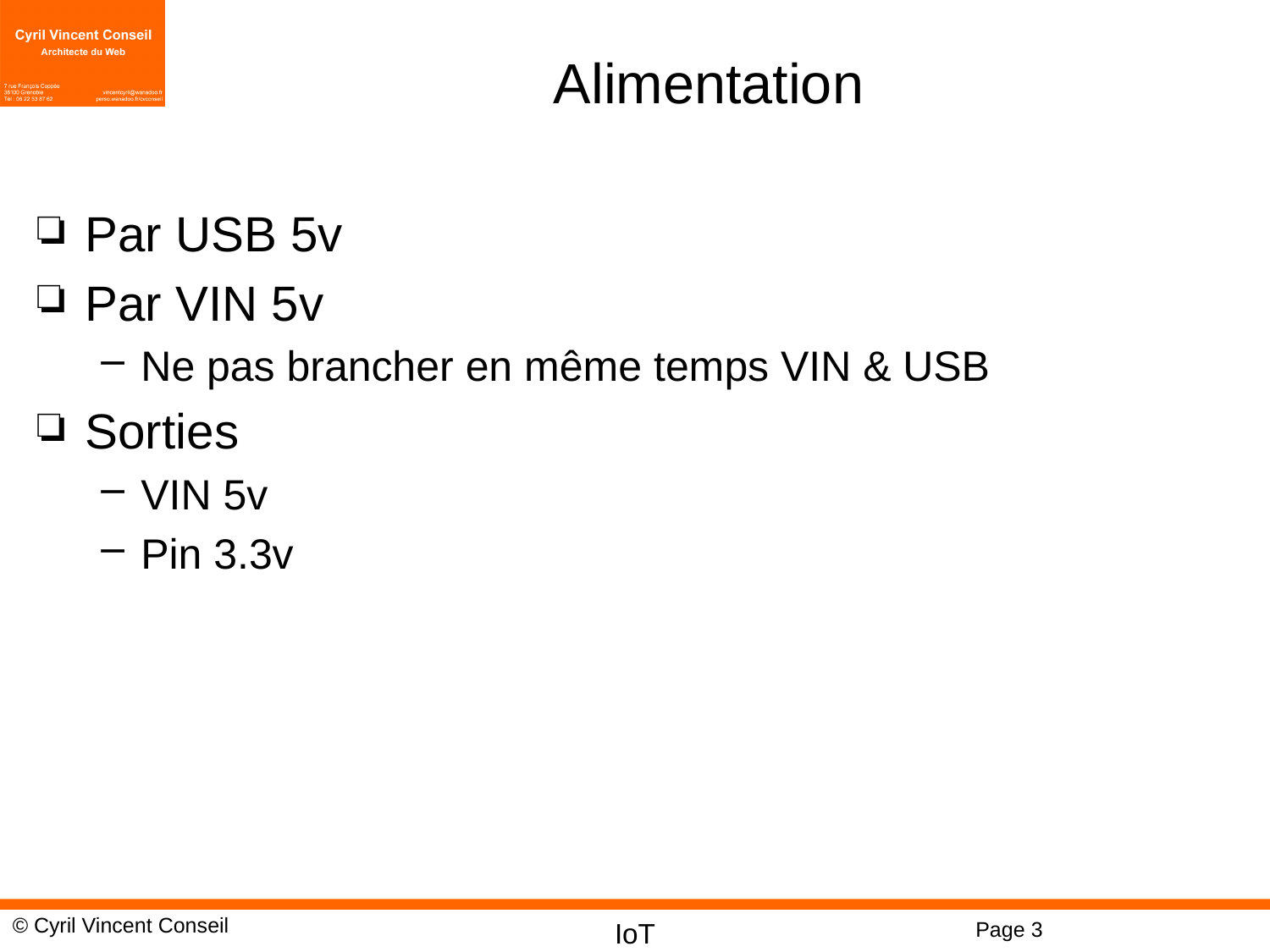

# Alimentation
Par USB 5v
Par VIN 5v
Ne pas brancher en même temps VIN & USB
Sorties
VIN 5v
Pin 3.3v